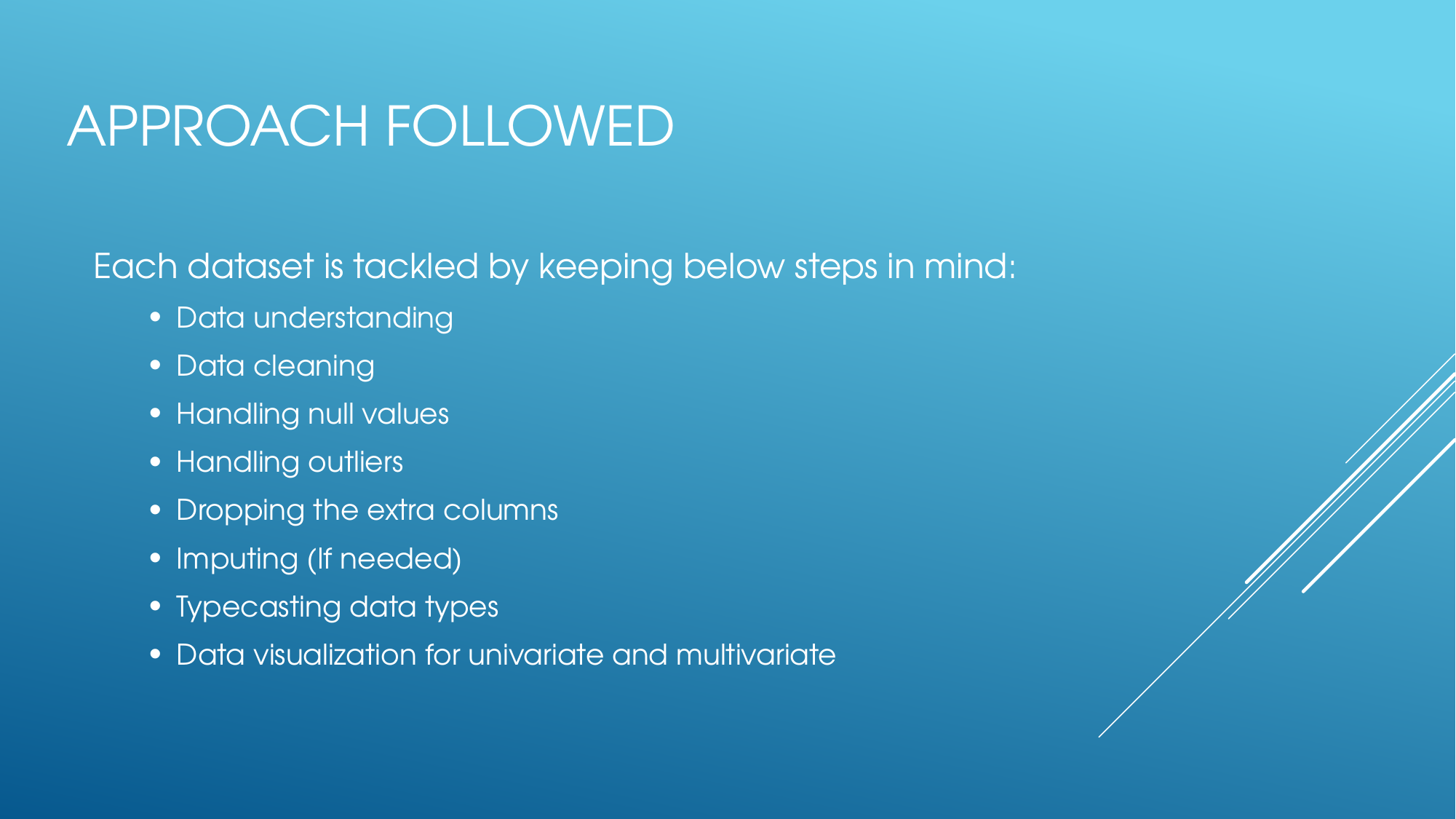

# Approach Followed

Each dataset is tackled by keeping below steps in mind:
Data understanding
Data cleaning
Handling null values
Handling outliers
Dropping the extra columns
Imputing (If needed)
Typecasting data types
Data visualization for univariate and multivariate